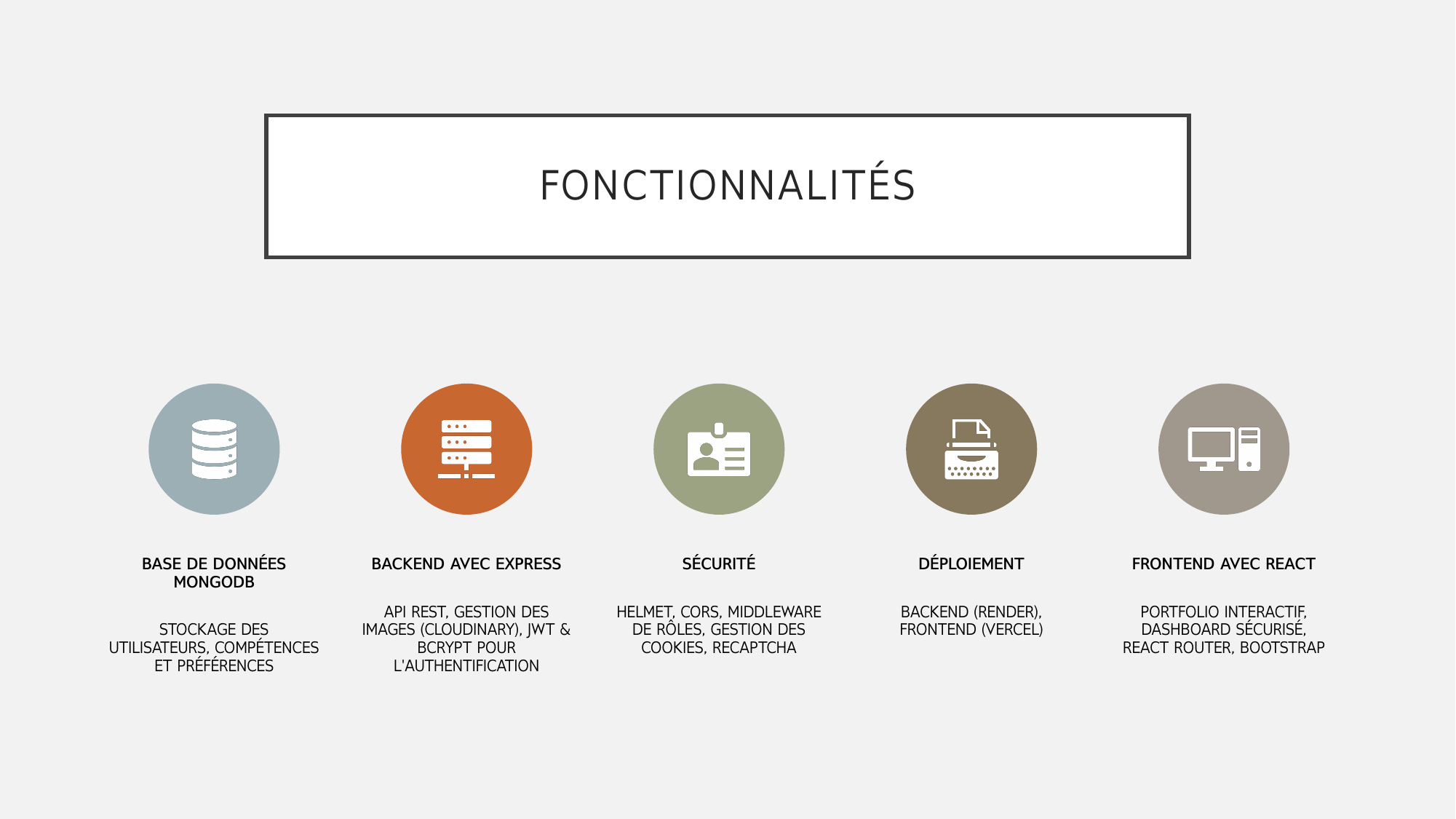

# Fonctionnalités
Base de données MongoDB

Stockage des utilisateurs, compétences et préférences
Backend avec Express

API REST, gestion des images (Cloudinary), JWT & bcrypt pour l'authentification
Sécurité

Helmet, CORS, middleware de rôles, gestion des cookies, reCAPTCHA
Déploiement

Backend (Render), Frontend (Vercel)
Frontend avec React

Portfolio interactif, dashboard sécurisé, React Router, Bootstrap